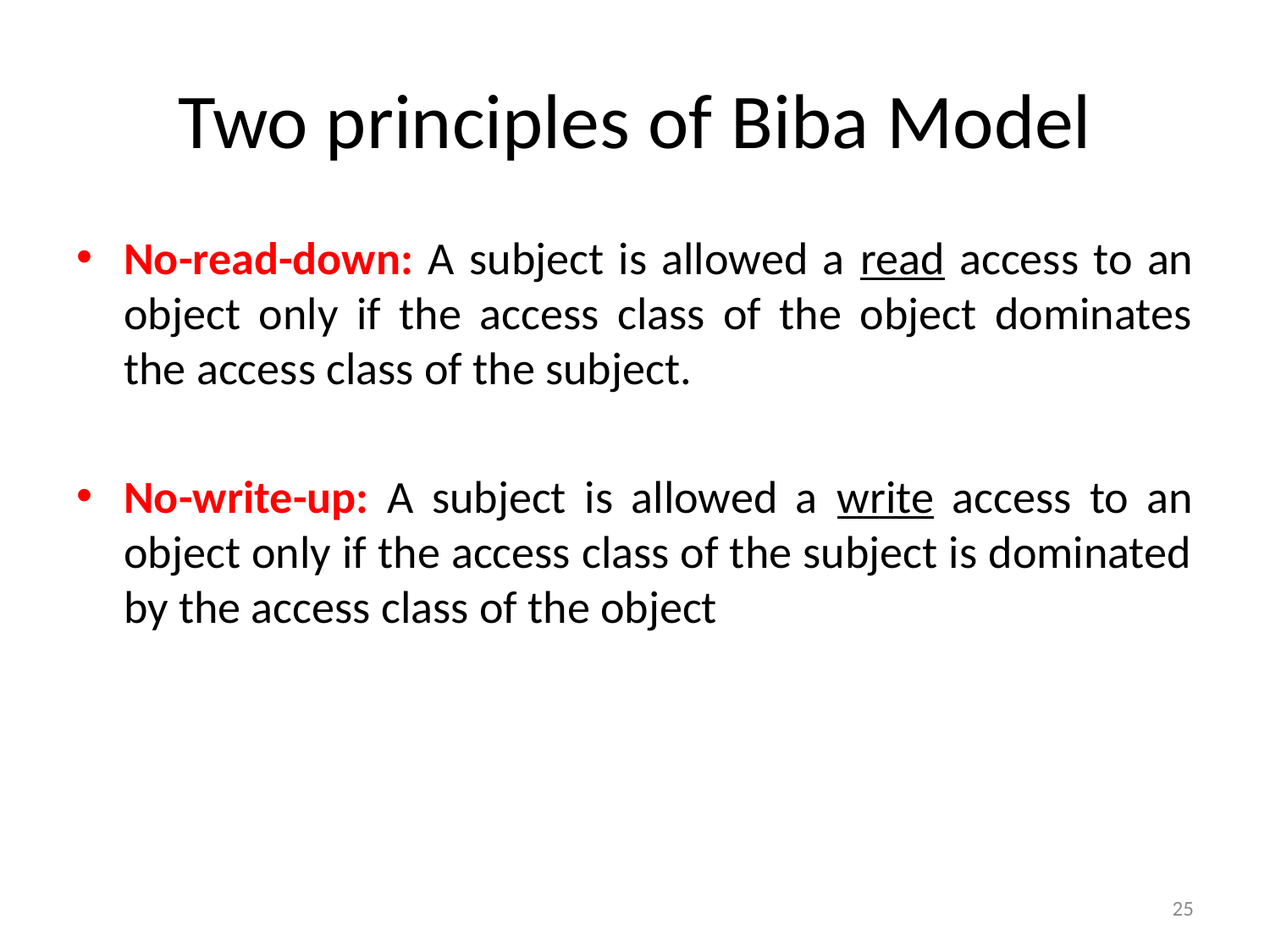

# Two principles of Biba Model
No-read-down: A subject is allowed a read access to an object only if the access class of the object dominates the access class of the subject.

No-write-up: A subject is allowed a write access to an object only if the access class of the subject is dominated by the access class of the object
25